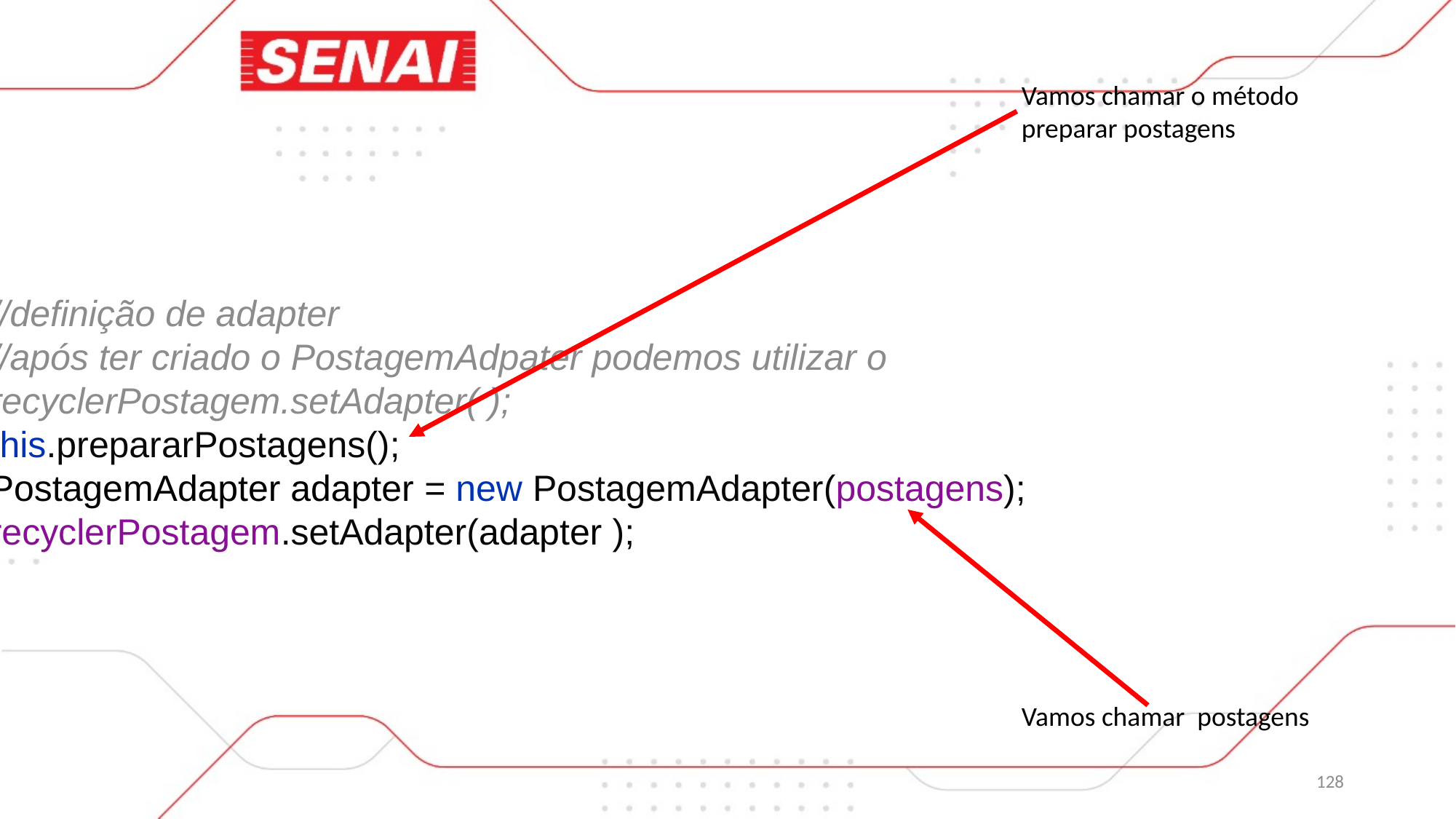

Vamos chamar o método preparar postagens
//definição de adapter
//após ter criado o PostagemAdpater podemos utilizar o
recyclerPostagem.setAdapter( );
this.prepararPostagens();
PostagemAdapter adapter = new PostagemAdapter(postagens);
recyclerPostagem.setAdapter(adapter );
Vamos chamar  postagens
128